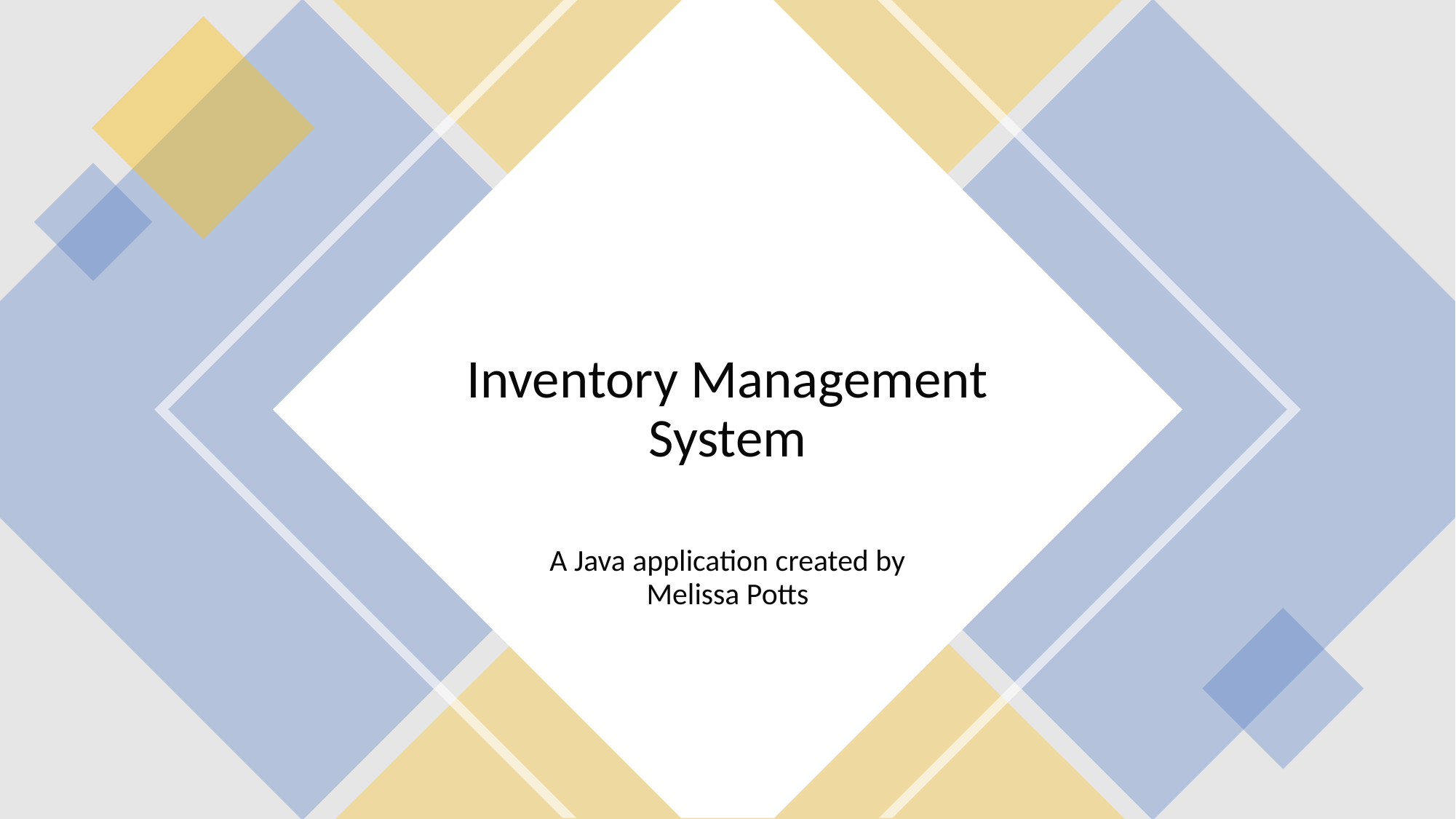

# Inventory Management System

A Java application created by Melissa Potts